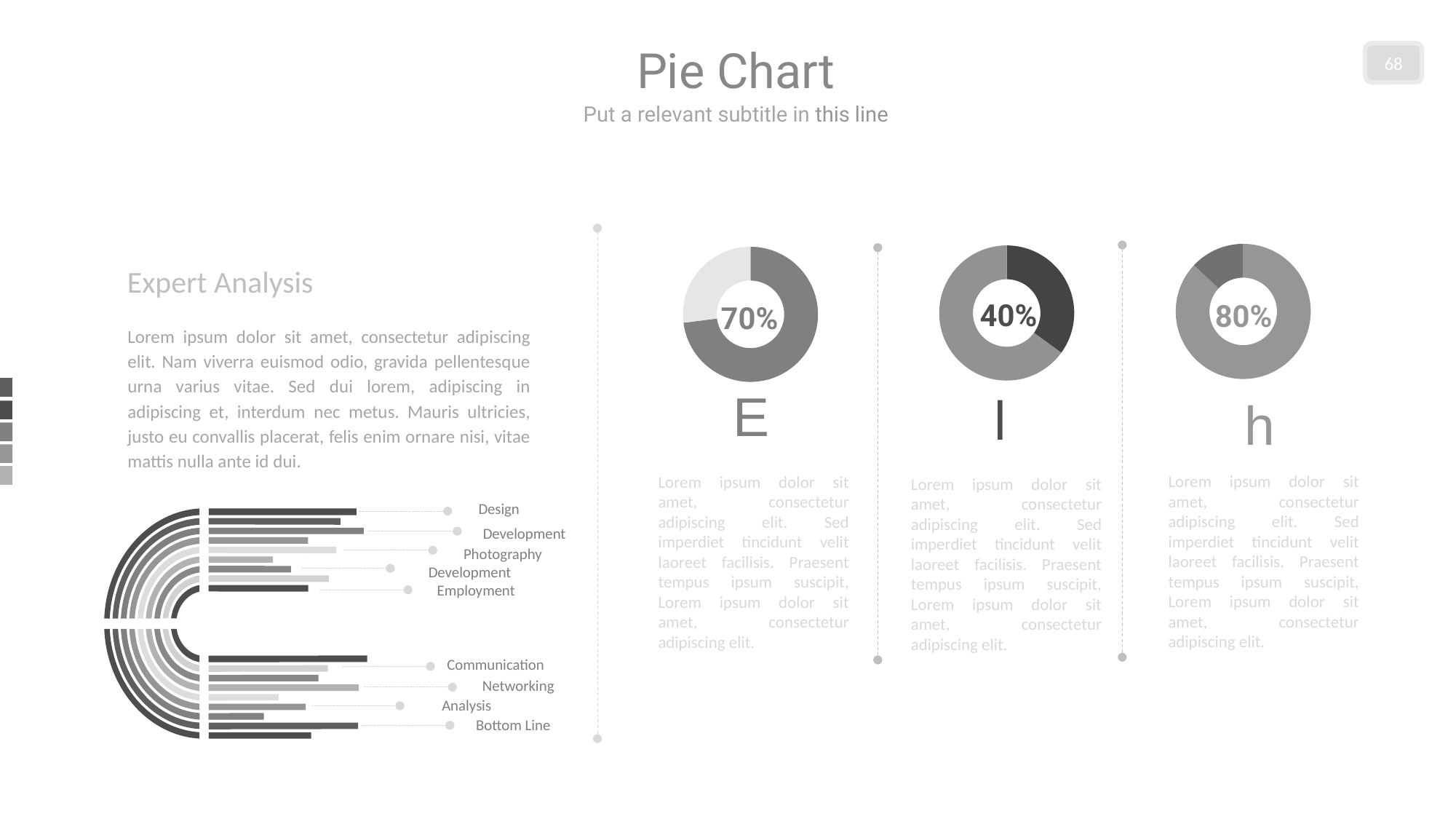

Pie Chart
68
Put a relevant subtitle in this line

### Chart

| Category | Column1 |
|---|---|
|  | 87.0 |
|  | 13.0 |

### Chart

| Category | Column1 |
|---|---|
|  | 35.0 |
|  | 65.0 |

### Chart

| Category | Column1 |
|---|---|
|  | 73.0 |
|  | 27.0 |
Expert Analysis
40%
80%
70%
Lorem ipsum dolor sit amet, consectetur adipiscing elit. Nam viverra euismod odio, gravida pellentesque urna varius vitae. Sed dui lorem, adipiscing in adipiscing et, interdum nec metus. Mauris ultricies, justo eu convallis placerat, felis enim ornare nisi, vitae mattis nulla ante id dui.
E
Lorem ipsum dolor sit amet, consectetur adipiscing elit. Sed imperdiet tincidunt velit laoreet facilisis. Praesent tempus ipsum suscipit, Lorem ipsum dolor sit amet, consectetur adipiscing elit.
l
Lorem ipsum dolor sit amet, consectetur adipiscing elit. Sed imperdiet tincidunt velit laoreet facilisis. Praesent tempus ipsum suscipit, Lorem ipsum dolor sit amet, consectetur adipiscing elit.
h
Lorem ipsum dolor sit amet, consectetur adipiscing elit. Sed imperdiet tincidunt velit laoreet facilisis. Praesent tempus ipsum suscipit, Lorem ipsum dolor sit amet, consectetur adipiscing elit.

Design

Development
Photography
Development
Employment
Communication
Networking
Analysis
Bottom Line